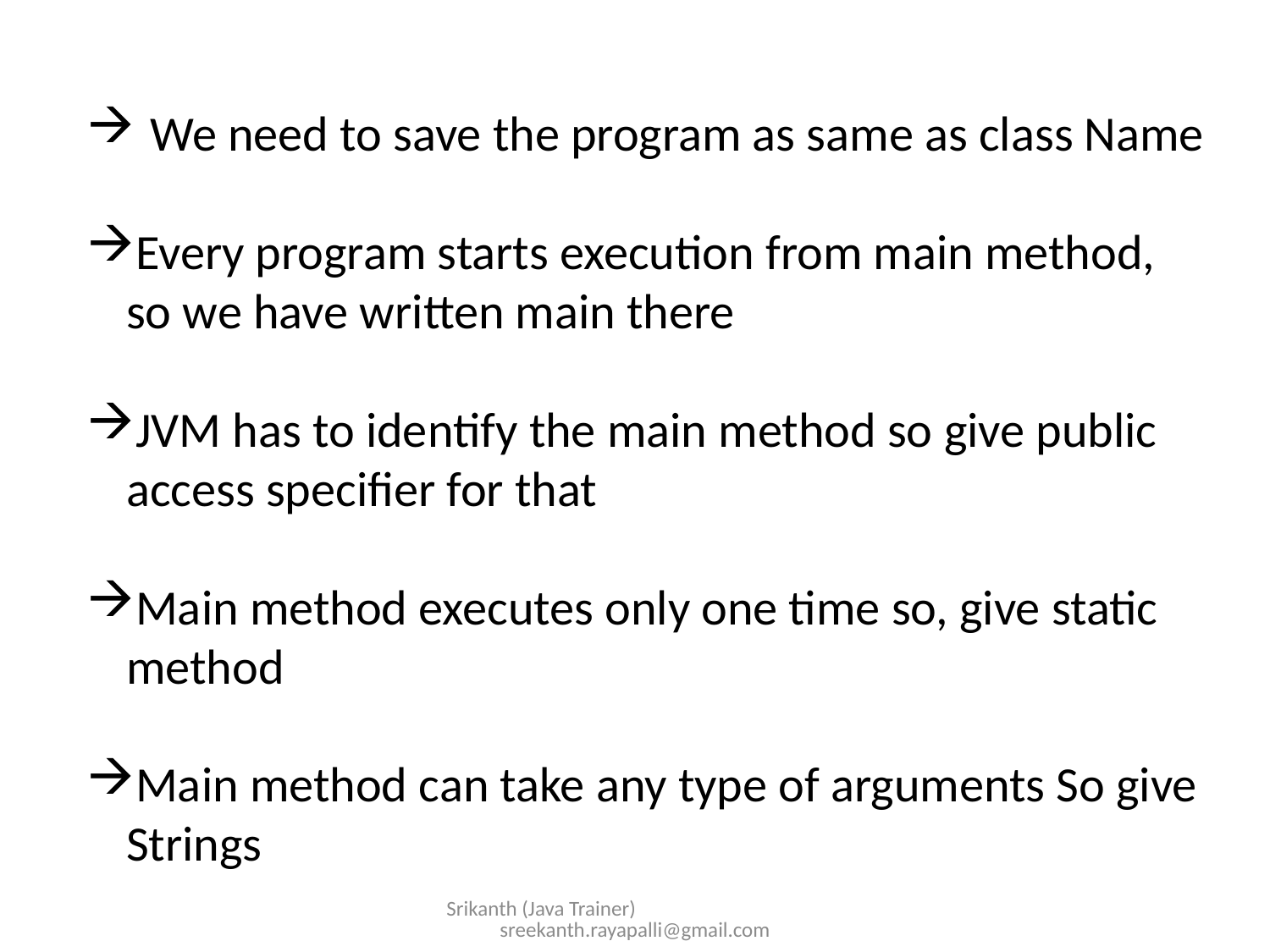

We need to save the program as same as class Name

Every program starts execution from main method, so we have written main there

JVM has to identify the main method so give public access specifier for that

Main method executes only one time so, give static method

Main method can take any type of arguments So give Strings

Srikanth (Java Trainer)                                                 sreekanth.rayapalli@gmail.com